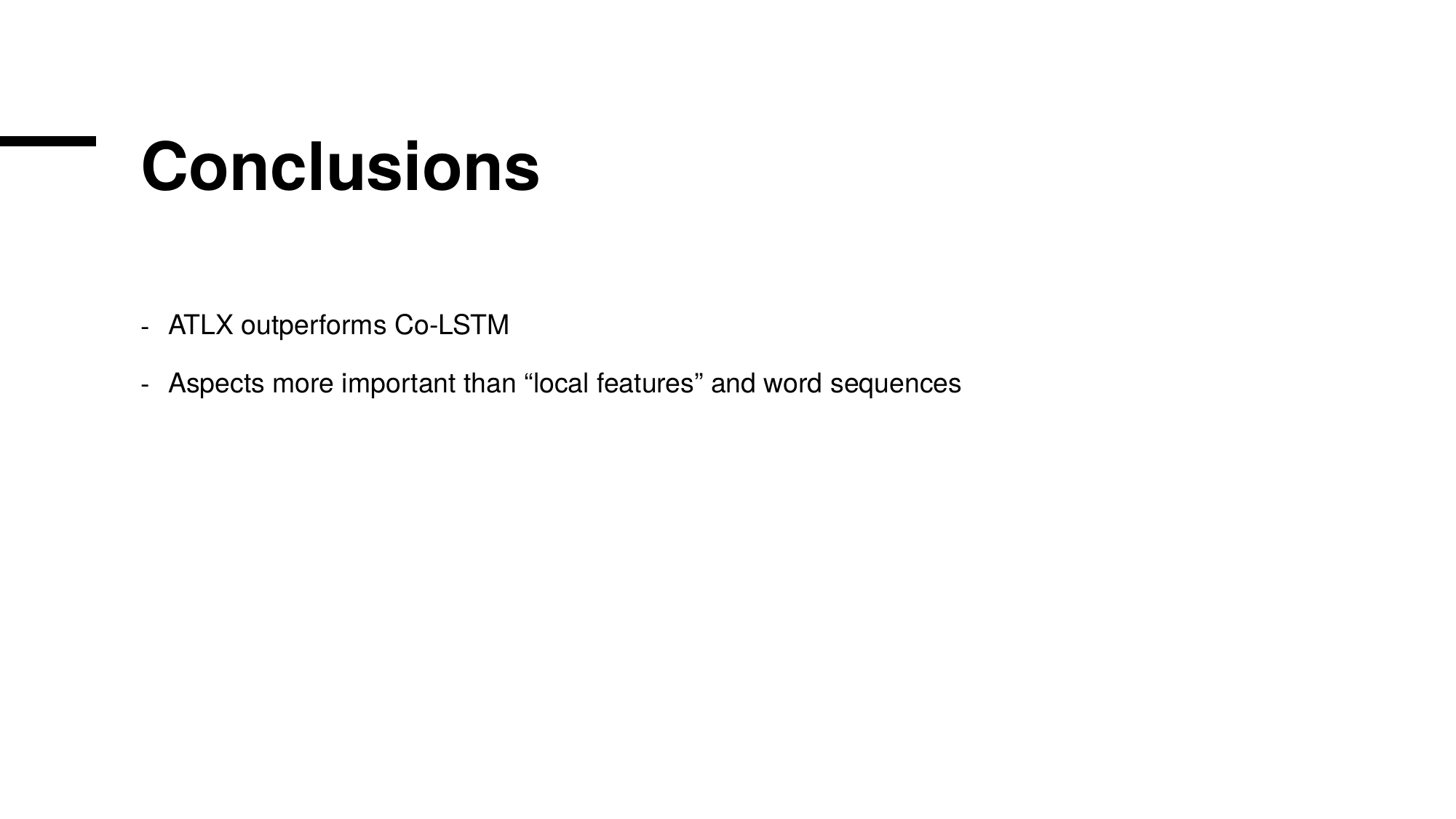

# Conclusions
ATLX outperforms Co-LSTM
Aspects more important than “local features” and word sequences